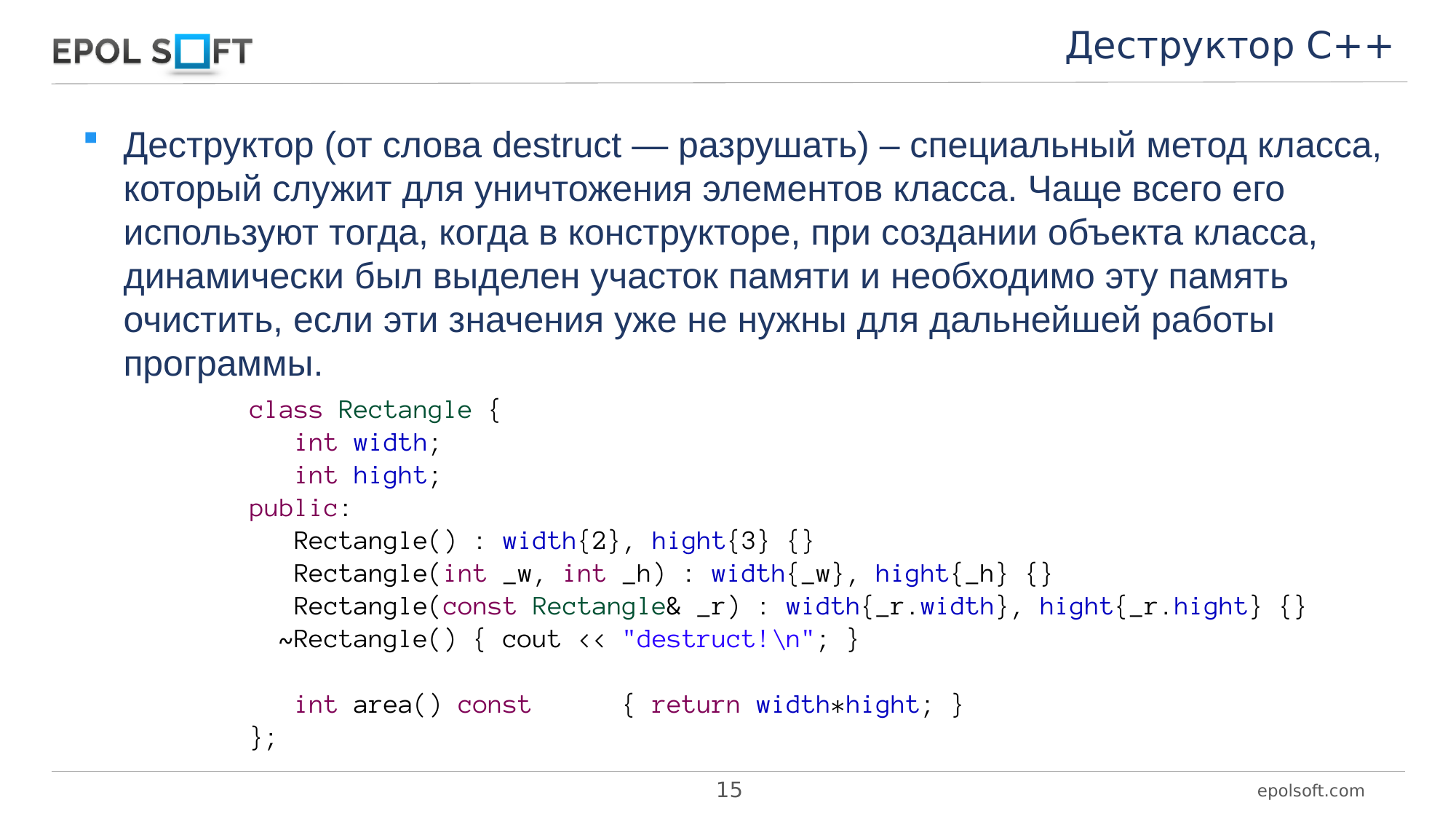

Деструктор С++
Деструктор (от слова destruct — разрушать) – специальный метод класса, который служит для уничтожения элементов класса. Чаще всего его используют тогда, когда в конструкторе, при создании объекта класса, динамически был выделен участок памяти и необходимо эту память очистить, если эти значения уже не нужны для дальнейшей работы программы.
class Rectangle {
   int width;
   int hight;
public:
   Rectangle() : width{2}, hight{3} {}
   Rectangle(int _w, int _h) : width{_w}, hight{_h} {}
   Rectangle(const Rectangle& _r) : width{_r.width}, hight{_r.hight} {}
  ~Rectangle() { cout << "destruct!\n"; }

   int area() const      { return width*hight; }
};

15